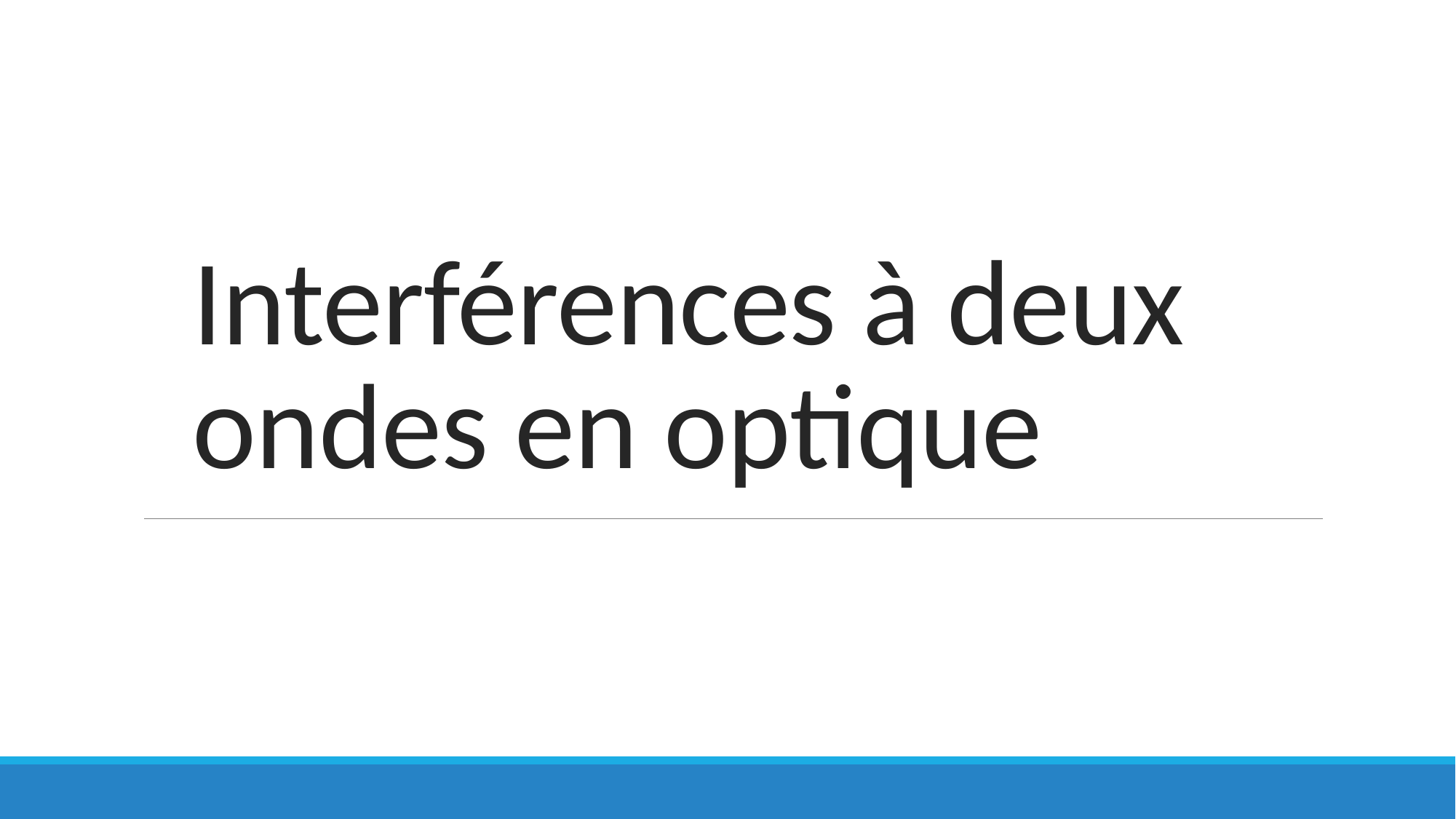

# Interférences à deux ondes en optique